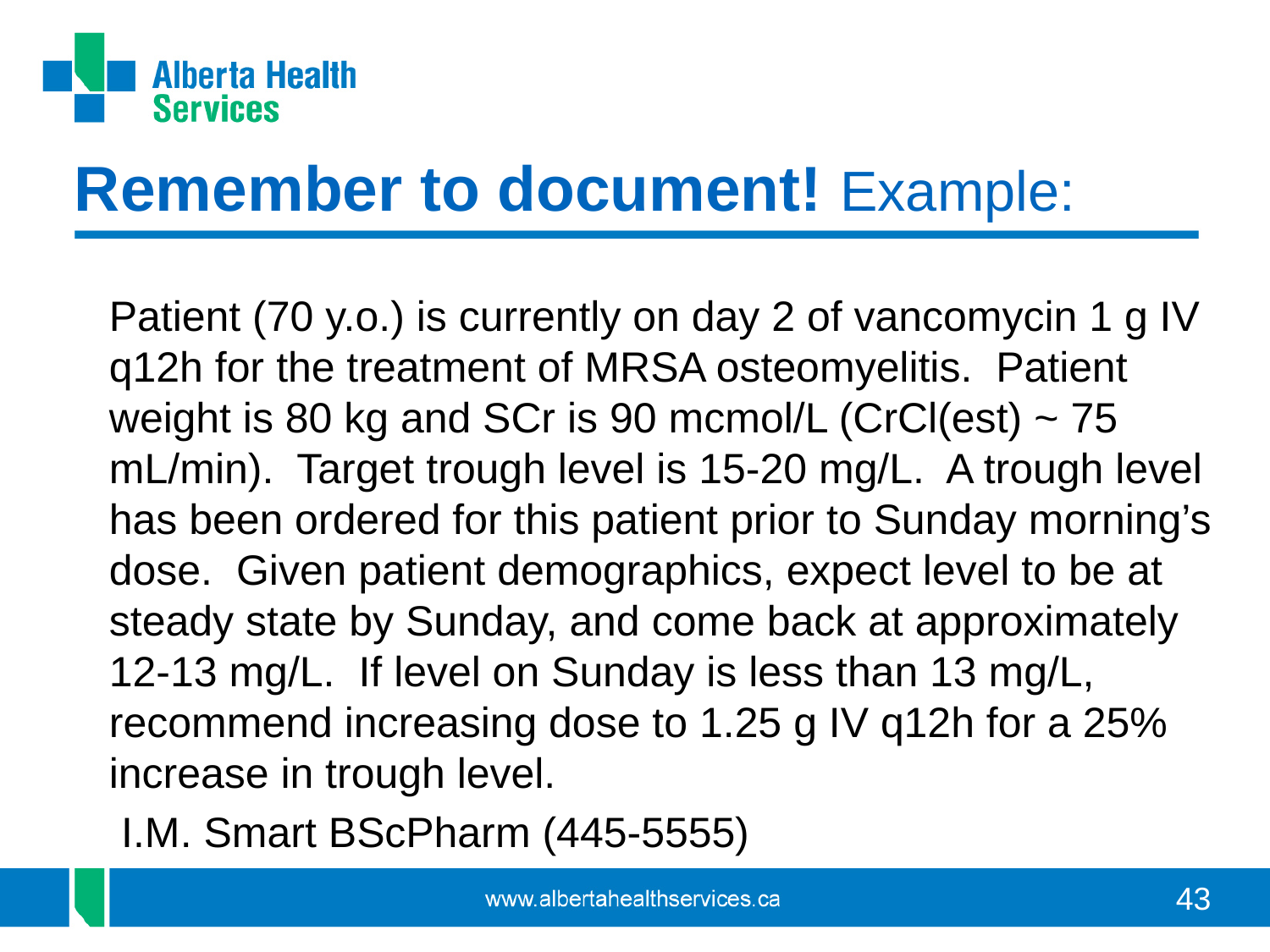

# Remember to document! Example:
Patient (70 y.o.) is currently on day 2 of vancomycin 1 g IV q12h for the treatment of MRSA osteomyelitis.  Patient weight is 80 kg and SCr is 90 mcmol/L (CrCl(est) ~ 75 mL/min).  Target trough level is 15-20 mg/L.  A trough level has been ordered for this patient prior to Sunday morning’s dose.  Given patient demographics, expect level to be at steady state by Sunday, and come back at approximately  12-13 mg/L.  If level on Sunday is less than 13 mg/L, recommend increasing dose to 1.25 g IV q12h for a 25% increase in trough level.
 I.M. Smart BScPharm (445-5555)